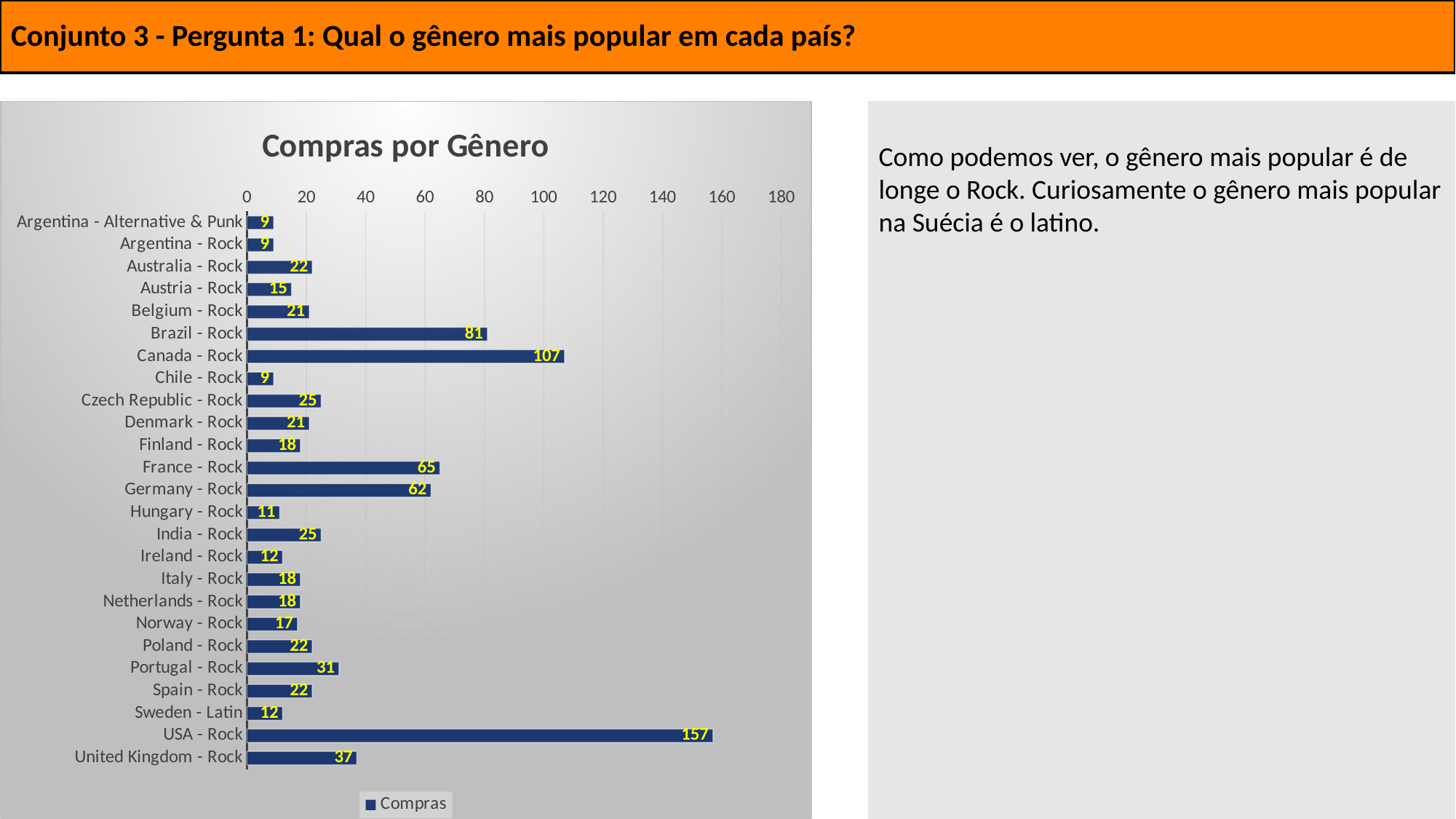

# Conjunto 3 - Pergunta 1: Qual o gênero mais popular em cada país?

### Chart: Compras por Gênero

| Category | Compras |
|---|---|
| Argentina - Alternative & Punk | 9.0 |
| Argentina - Rock | 9.0 |
| Australia - Rock | 22.0 |
| Austria - Rock | 15.0 |
| Belgium - Rock | 21.0 |
| Brazil - Rock | 81.0 |
| Canada - Rock | 107.0 |
| Chile - Rock | 9.0 |
| Czech Republic - Rock | 25.0 |
| Denmark - Rock | 21.0 |
| Finland - Rock | 18.0 |
| France - Rock | 65.0 |
| Germany - Rock | 62.0 |
| Hungary - Rock | 11.0 |
| India - Rock | 25.0 |
| Ireland - Rock | 12.0 |
| Italy - Rock | 18.0 |
| Netherlands - Rock | 18.0 |
| Norway - Rock | 17.0 |
| Poland - Rock | 22.0 |
| Portugal - Rock | 31.0 |
| Spain - Rock | 22.0 |
| Sweden - Latin | 12.0 |
| USA - Rock | 157.0 |
| United Kingdom - Rock | 37.0 |
Como podemos ver, o gênero mais popular é de longe o Rock. Curiosamente o gênero mais popular na Suécia é o latino.